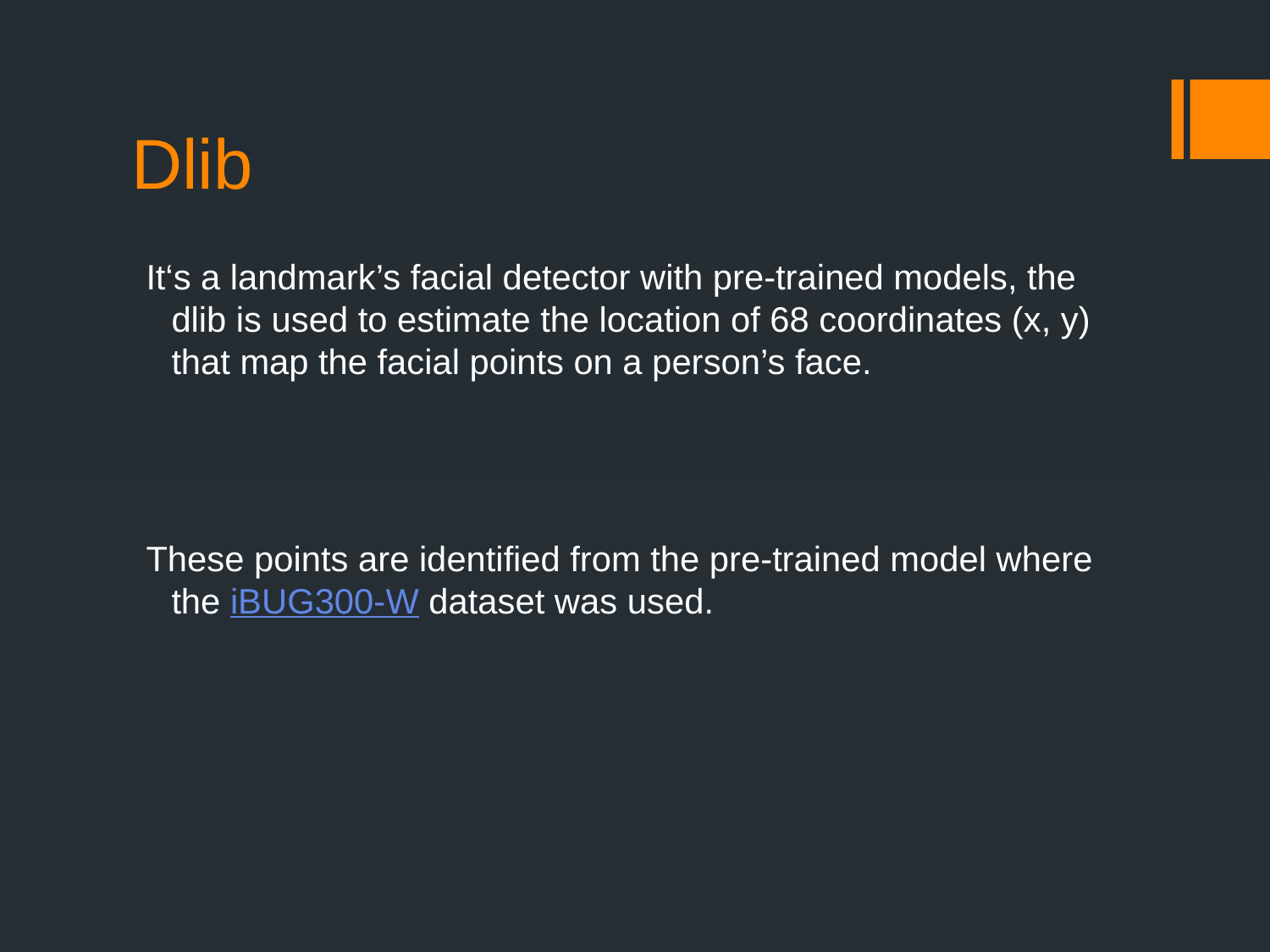

# Dlib
It‘s a landmark’s facial detector with pre-trained models, the dlib is used to estimate the location of 68 coordinates (x, y) that map the facial points on a person’s face.

These points are identified from the pre-trained model where the iBUG300-W dataset was used.